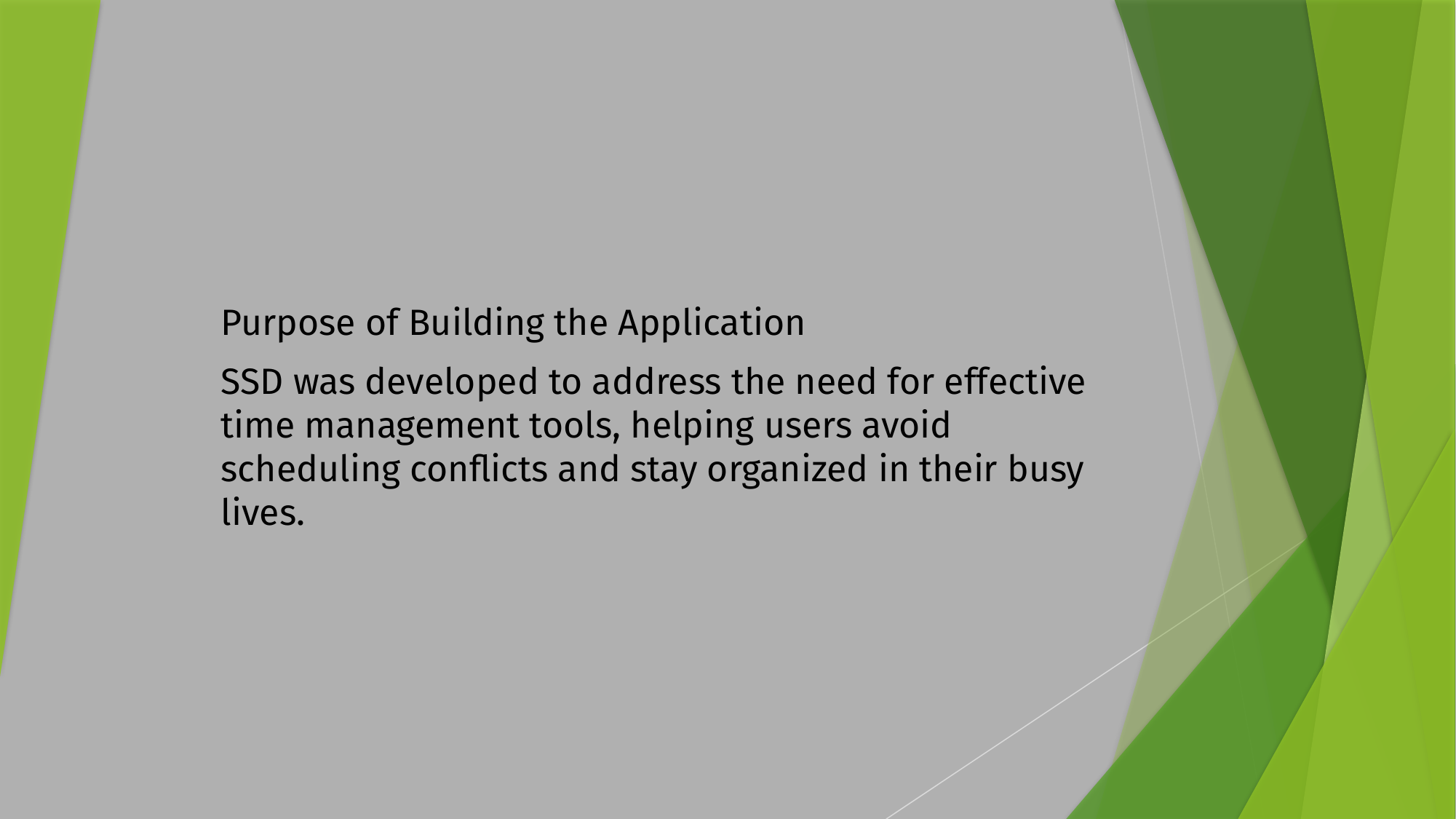

#
Purpose of Building the Application
SSD was developed to address the need for effective time management tools, helping users avoid scheduling conflicts and stay organized in their busy lives.